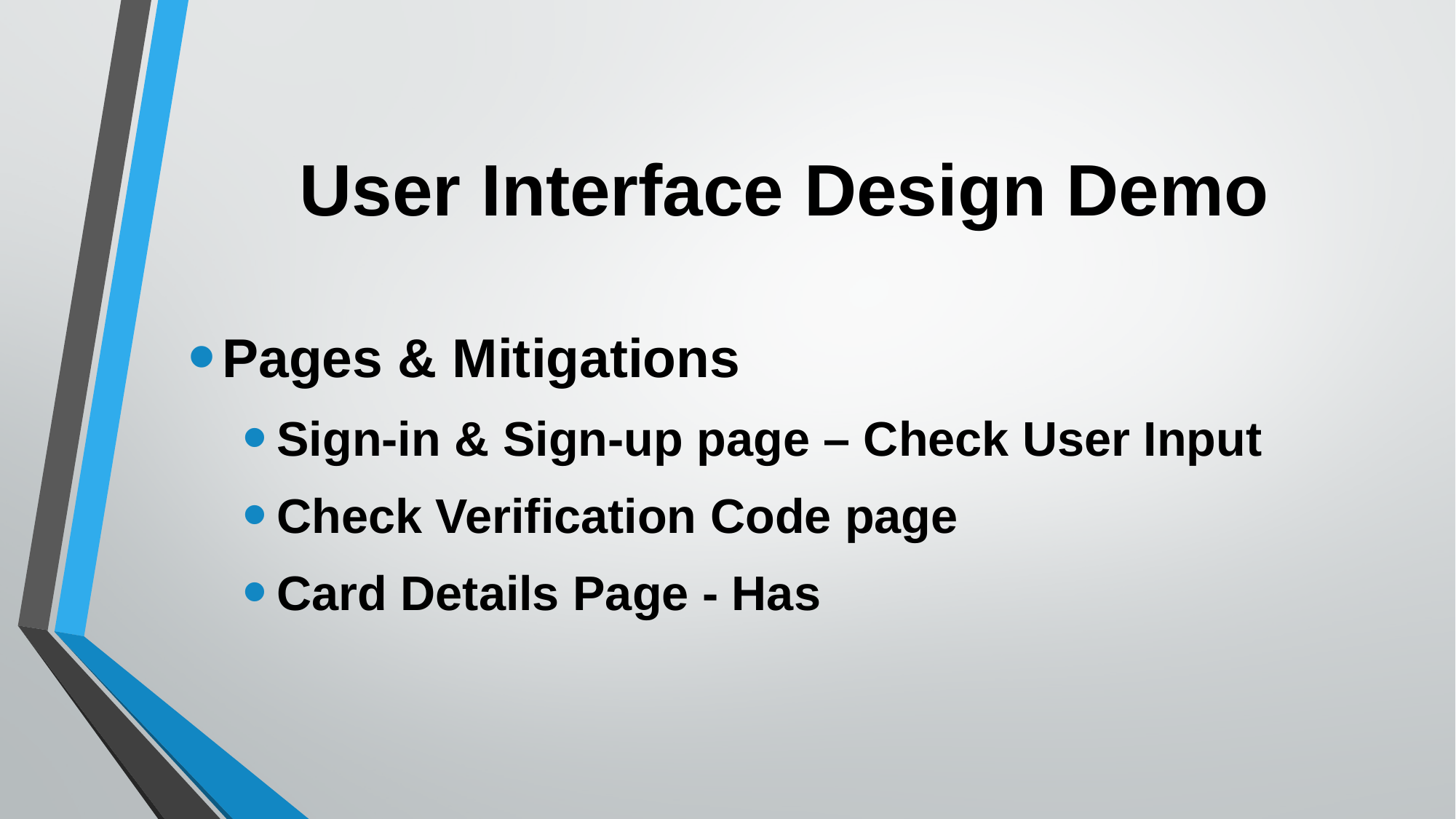

# User Interface Design Demo
Pages & Mitigations
Sign-in & Sign-up page – Check User Input
Check Verification Code page
Card Details Page - Has